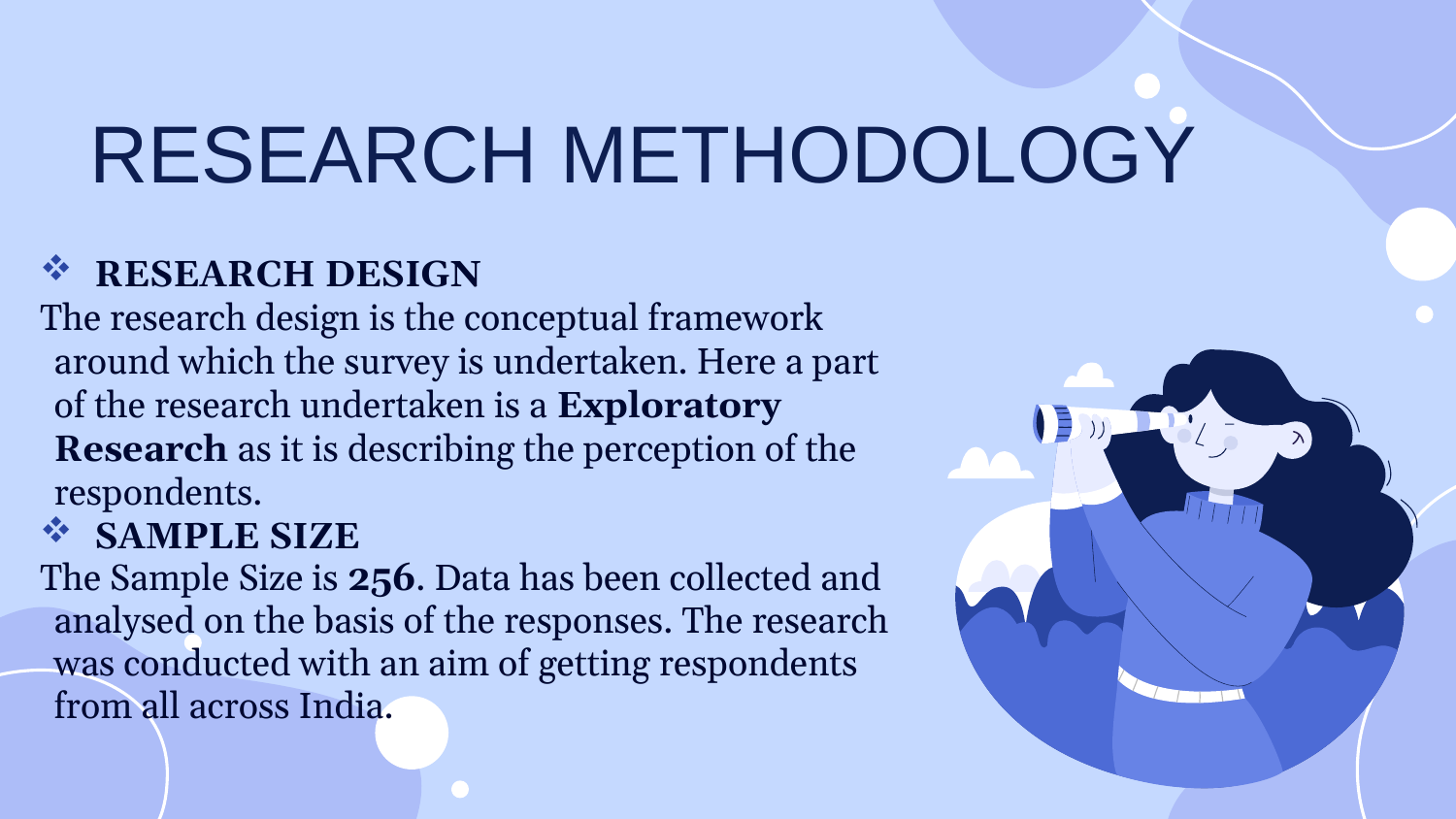

# RESEARCH METHODOLOGY
RESEARCH DESIGN
The research design is the conceptual framework around which the survey is undertaken. Here a part of the research undertaken is a Exploratory Research as it is describing the perception of the respondents.
SAMPLE SIZE
The Sample Size is 256. Data has been collected and analysed on the basis of the responses. The research was conducted with an aim of getting respondents from all across India.